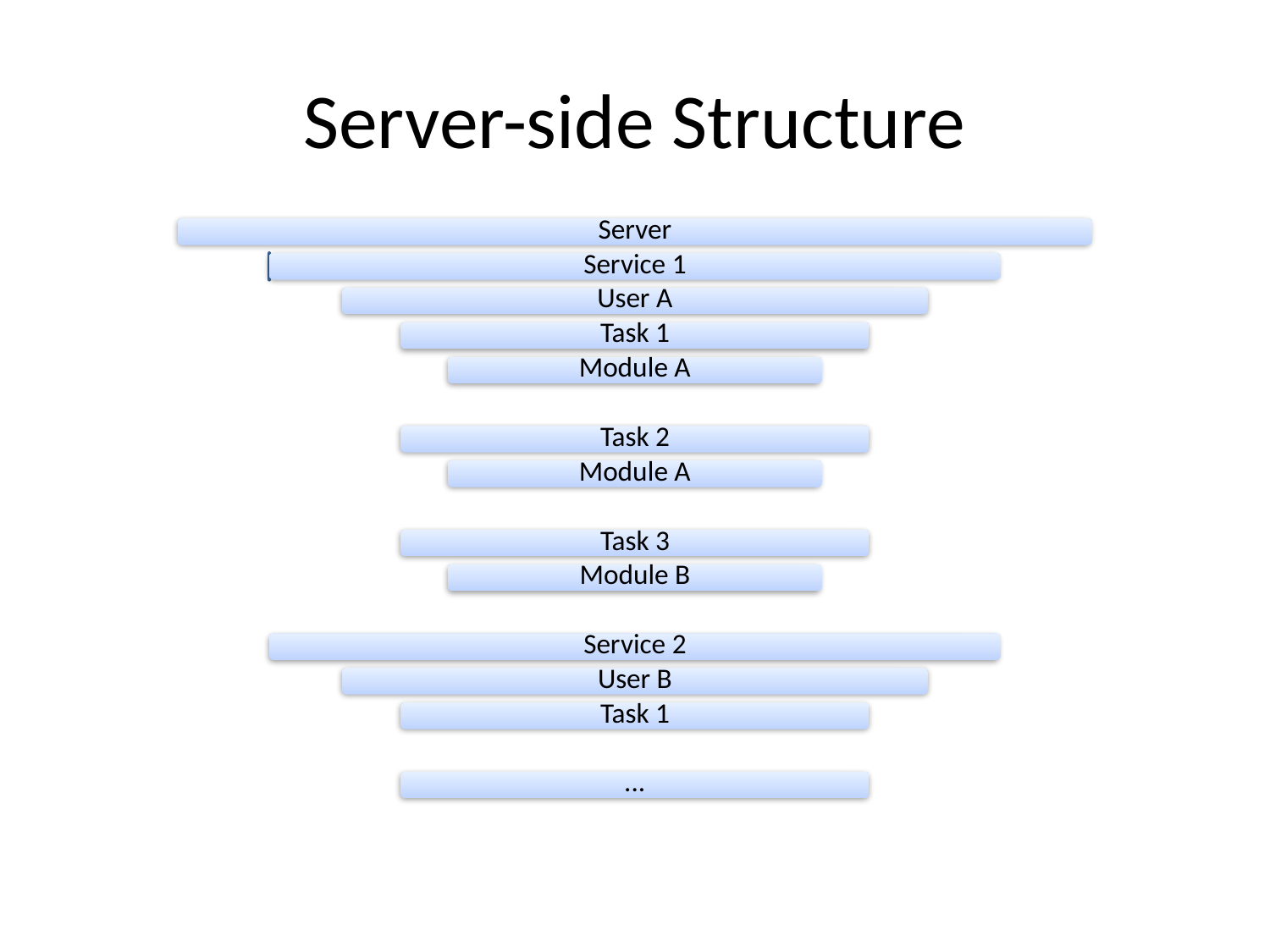

# Server-side Structure
Server
Service 1
User A
User B
Task 1
Task 1
Service 2
Task 2
Module A
Module A
Task 3
Module B
...